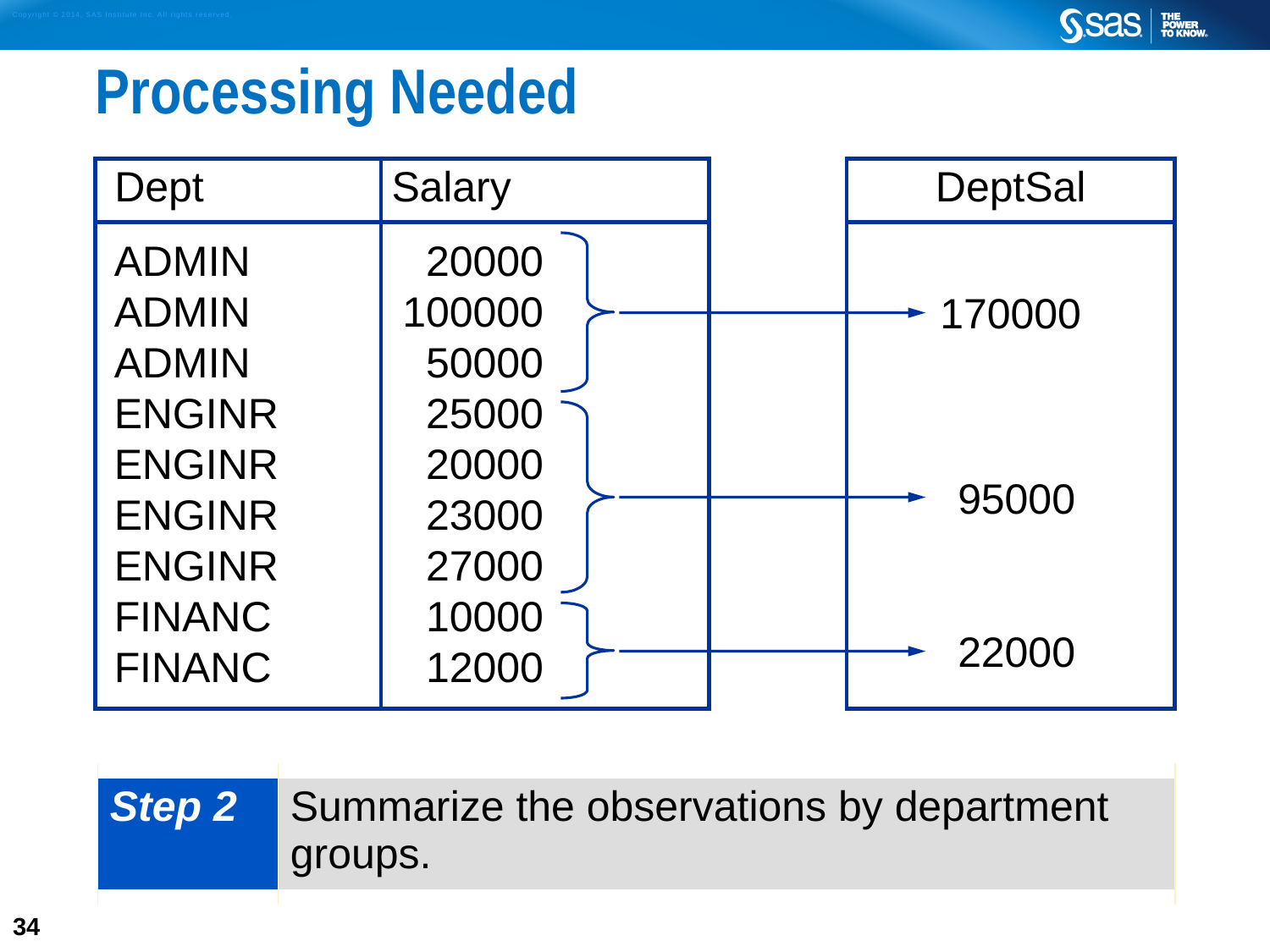

# Processing Needed

Dept
Salary
DeptSal

ADMIN
ADMIN
ADMIN
ENGINR
ENGINR
ENGINR
ENGINR
FINANC
FINANC
 20000
100000
 50000
25000
20000
23000
27000
10000
12000
170000

 95000

 22000

| Step 2 | Summarize the observations by department groups. |
| --- | --- |
34